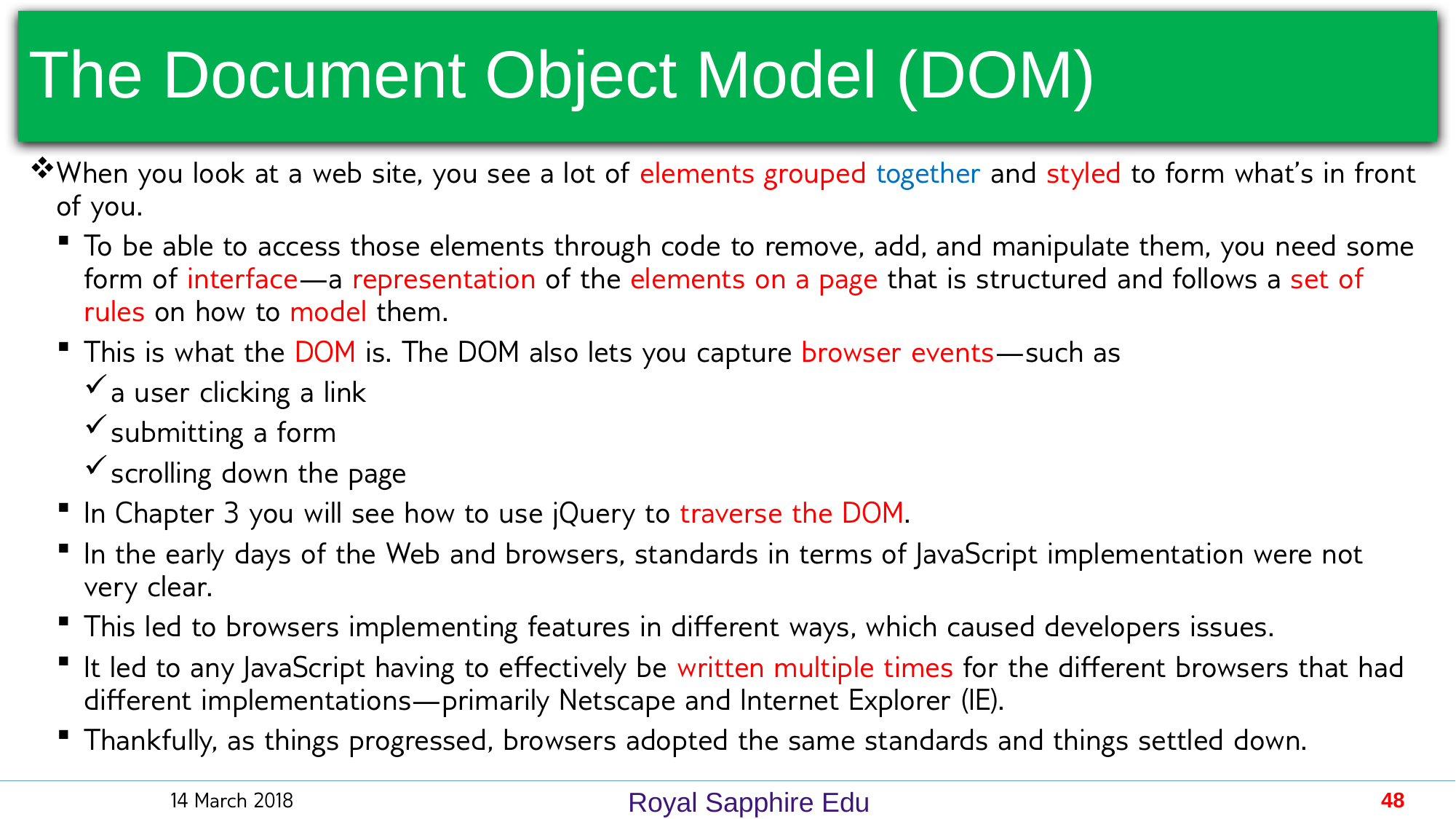

# The Document Object Model (DOM)
When you look at a web site, you see a lot of elements grouped together and styled to form what’s in front of you.
To be able to access those elements through code to remove, add, and manipulate them, you need some form of interface—a representation of the elements on a page that is structured and follows a set of rules on how to model them.
This is what the DOM is. The DOM also lets you capture browser events—such as
a user clicking a link
submitting a form
scrolling down the page
In Chapter 3 you will see how to use jQuery to traverse the DOM.
In the early days of the Web and browsers, standards in terms of JavaScript implementation were not very clear.
This led to browsers implementing features in different ways, which caused developers issues.
It led to any JavaScript having to effectively be written multiple times for the different browsers that had different implementations—primarily Netscape and Internet Explorer (IE).
Thankfully, as things progressed, browsers adopted the same standards and things settled down.
14 March 2018
48